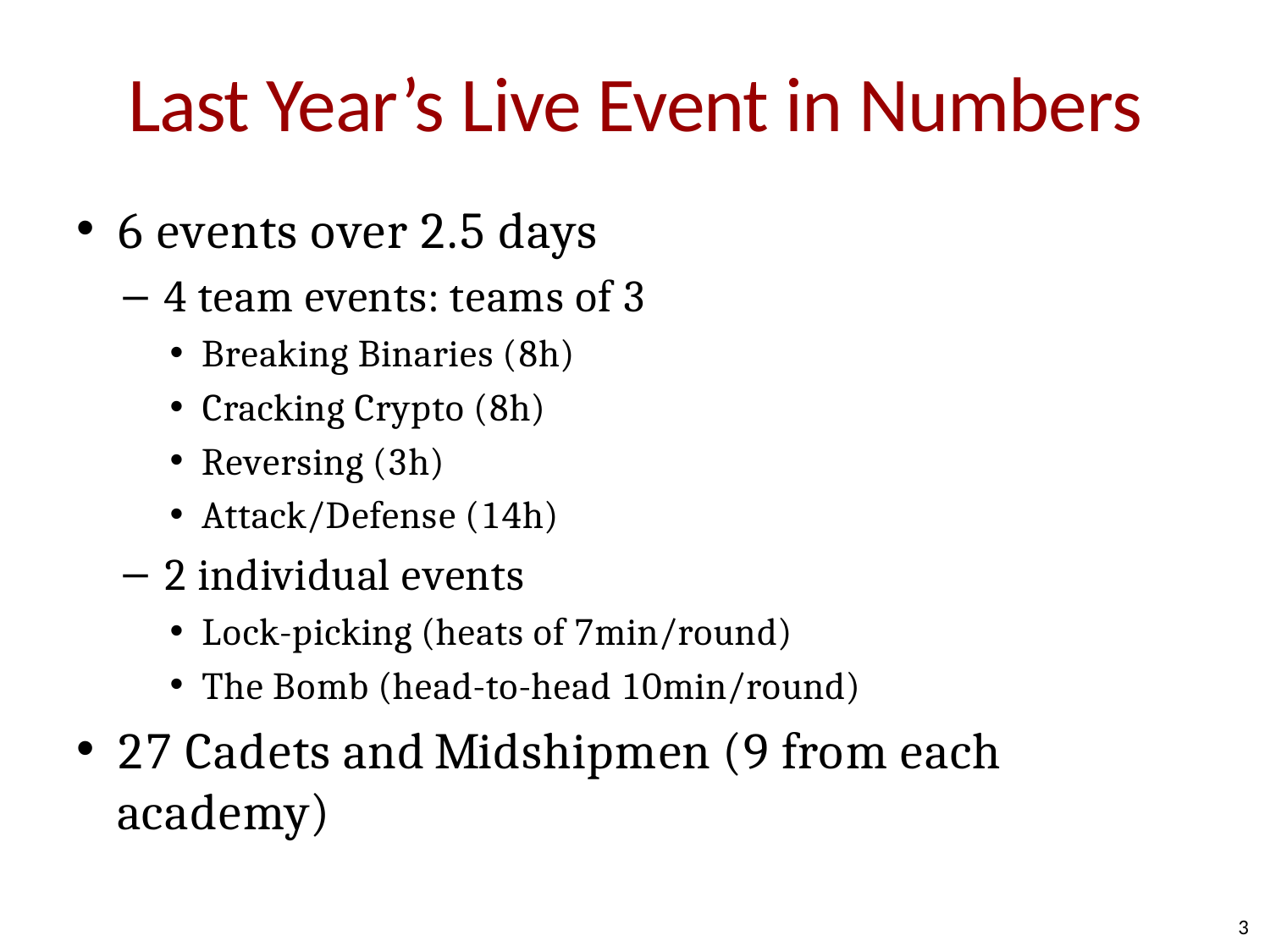

# Last Year’s Live Event in Numbers
6 events over 2.5 days
4 team events: teams of 3
Breaking Binaries (8h)
Cracking Crypto (8h)
Reversing (3h)
Attack/Defense (14h)
2 individual events
Lock-picking (heats of 7min/round)
The Bomb (head-to-head 10min/round)
27 Cadets and Midshipmen (9 from each academy)
3